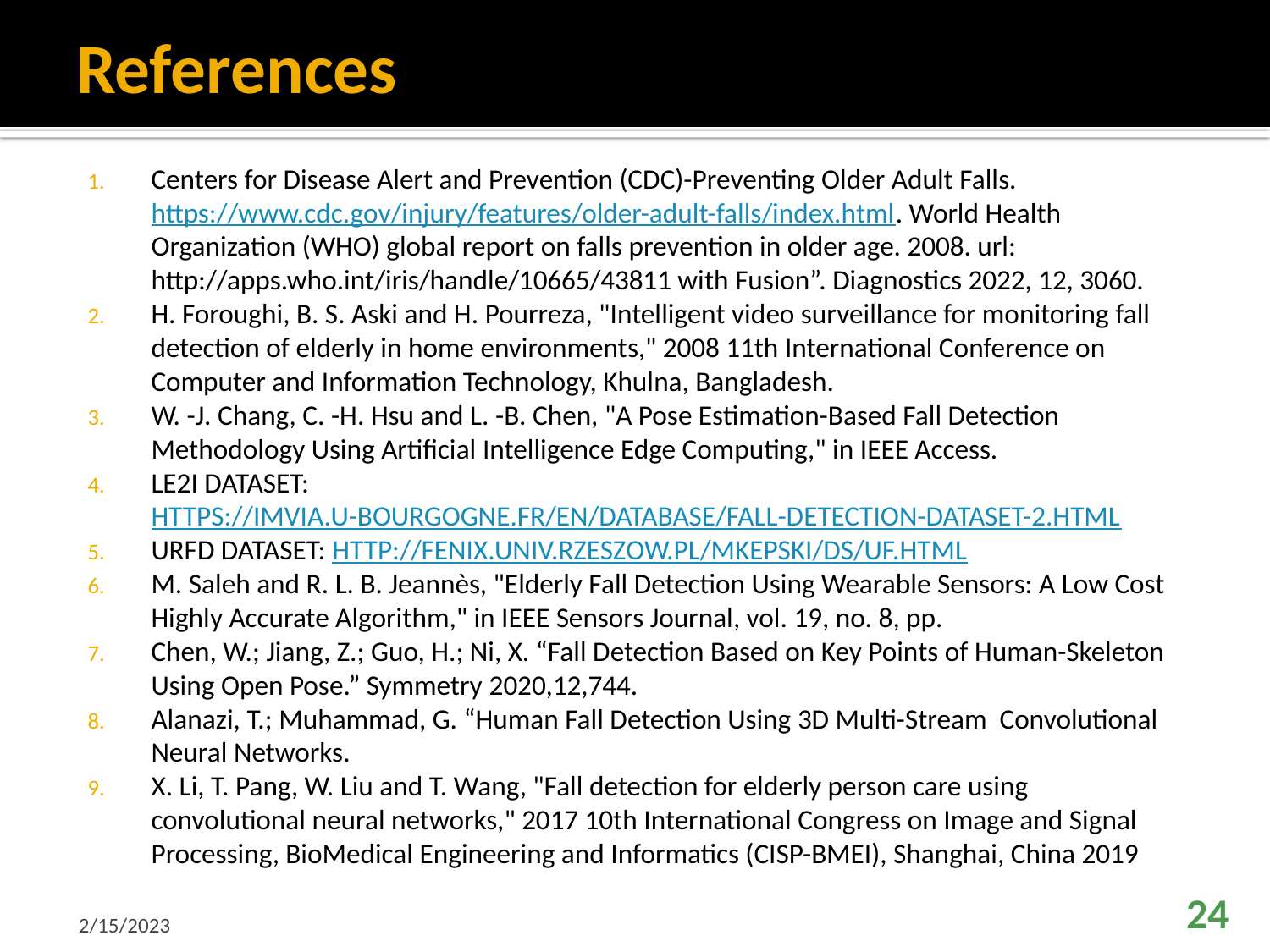

# References
Centers for Disease Alert and Prevention (CDC)-Preventing Older Adult Falls. https://www.cdc.gov/injury/features/older-adult-falls/index.html. World Health Organization (WHO) global report on falls prevention in older age. 2008. url: http://apps.who.int/iris/handle/10665/43811 with Fusion”. Diagnostics 2022, 12, 3060.
H. Foroughi, B. S. Aski and H. Pourreza, "Intelligent video surveillance for monitoring fall detection of elderly in home environments," 2008 11th International Conference on Computer and Information Technology, Khulna, Bangladesh.
W. -J. Chang, C. -H. Hsu and L. -B. Chen, "A Pose Estimation-Based Fall Detection Methodology Using Artificial Intelligence Edge Computing," in IEEE Access.
Le2i Dataset: https://imvia.u-bourgogne.fr/en/database/fall-detection-dataset-2.html
URFD Dataset: http://fenix.univ.rzeszow.pl/mkepski/ds/uf.html
M. Saleh and R. L. B. Jeannès, "Elderly Fall Detection Using Wearable Sensors: A Low Cost Highly Accurate Algorithm," in IEEE Sensors Journal, vol. 19, no. 8, pp.
Chen, W.; Jiang, Z.; Guo, H.; Ni, X. “Fall Detection Based on Key Points of Human-Skeleton Using Open Pose.” Symmetry 2020,12,744.
Alanazi, T.; Muhammad, G. “Human Fall Detection Using 3D Multi-Stream  Convolutional Neural Networks.
X. Li, T. Pang, W. Liu and T. Wang, "Fall detection for elderly person care using  convolutional neural networks," 2017 10th International Congress on Image and Signal Processing, BioMedical Engineering and Informatics (CISP-BMEI), Shanghai, China 2019

2/15/2023
24